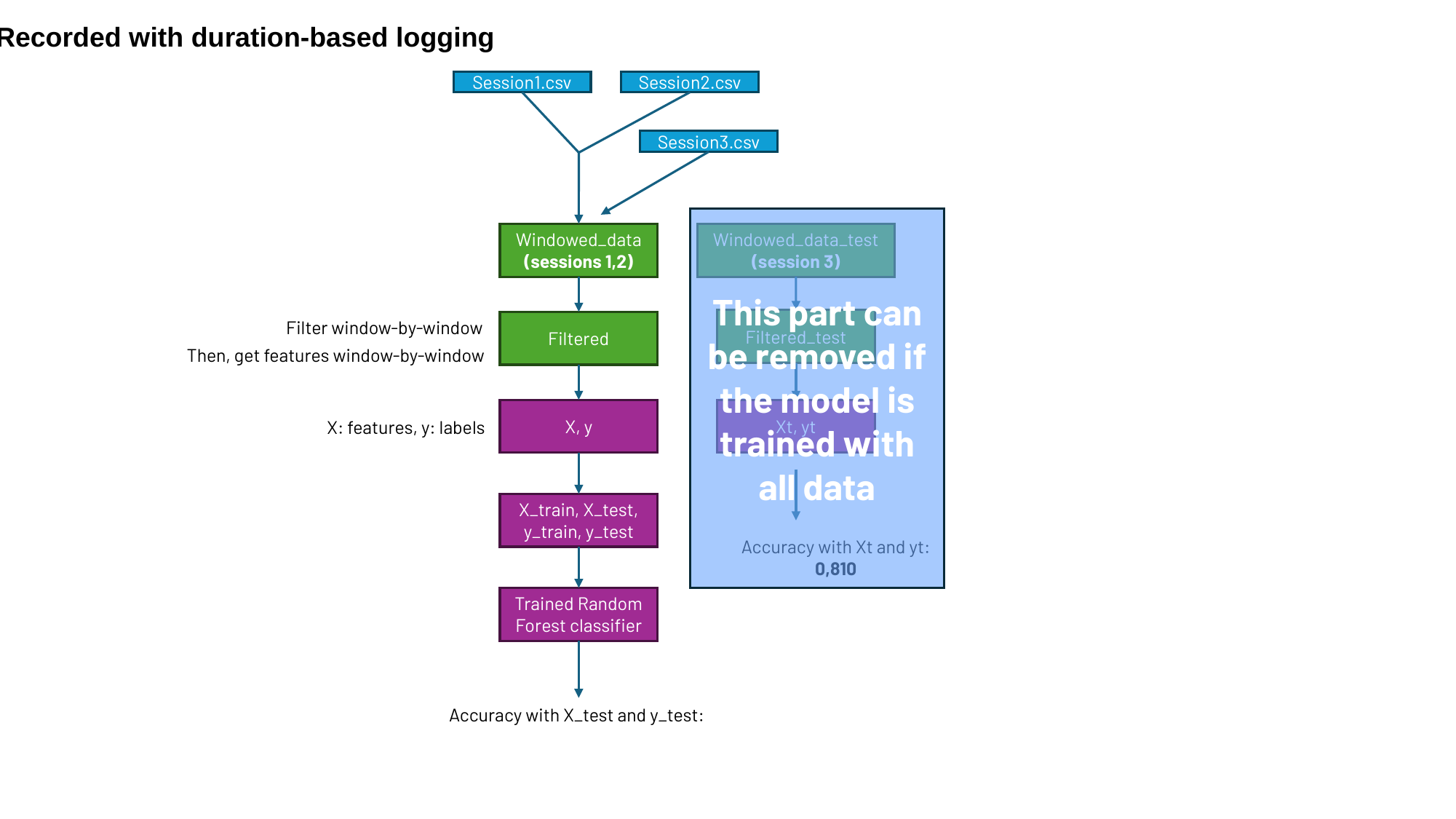

Recorded with duration-based logging
Session1.csv
Session2.csv
Session3.csv
This part can be removed if the model is trained with all data
Windowed_data_test
(session 3)
Windowed_data
(sessions 1,2)
Filtered_test
Filter window-by-window
Filtered
Then, get features window-by-window
X, y
Xt, yt
X: features, y: labels
X_train, X_test, y_train, y_test
Accuracy with Xt and yt: 0,810
Trained Random Forest classifier
Accuracy with X_test and y_test: